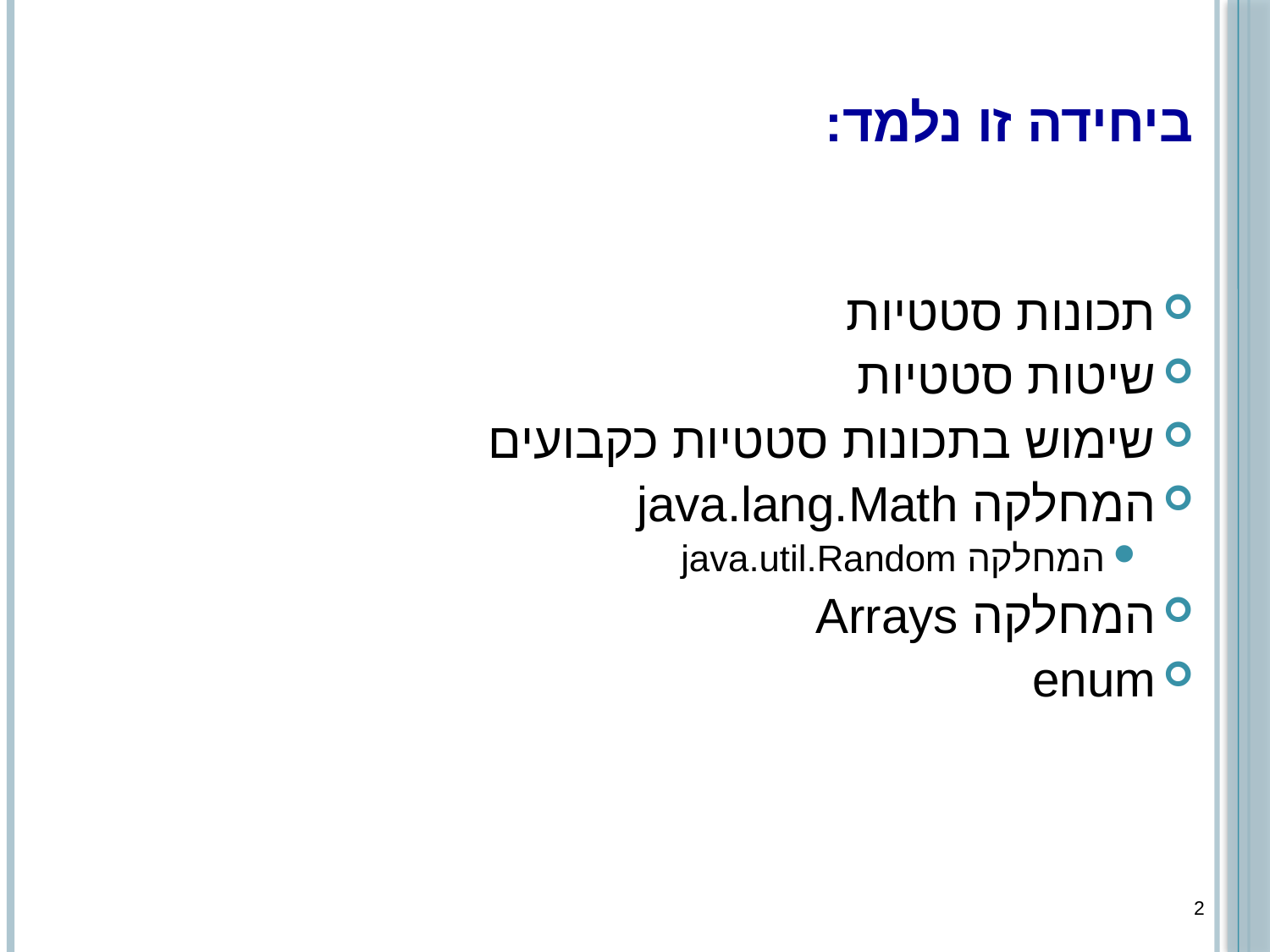

# ביחידה זו נלמד:

תכונות סטטיות
שיטות סטטיות
שימוש בתכונות סטטיות כקבועים
המחלקה java.lang.Math
המחלקה java.util.Random
המחלקה Arrays
enum